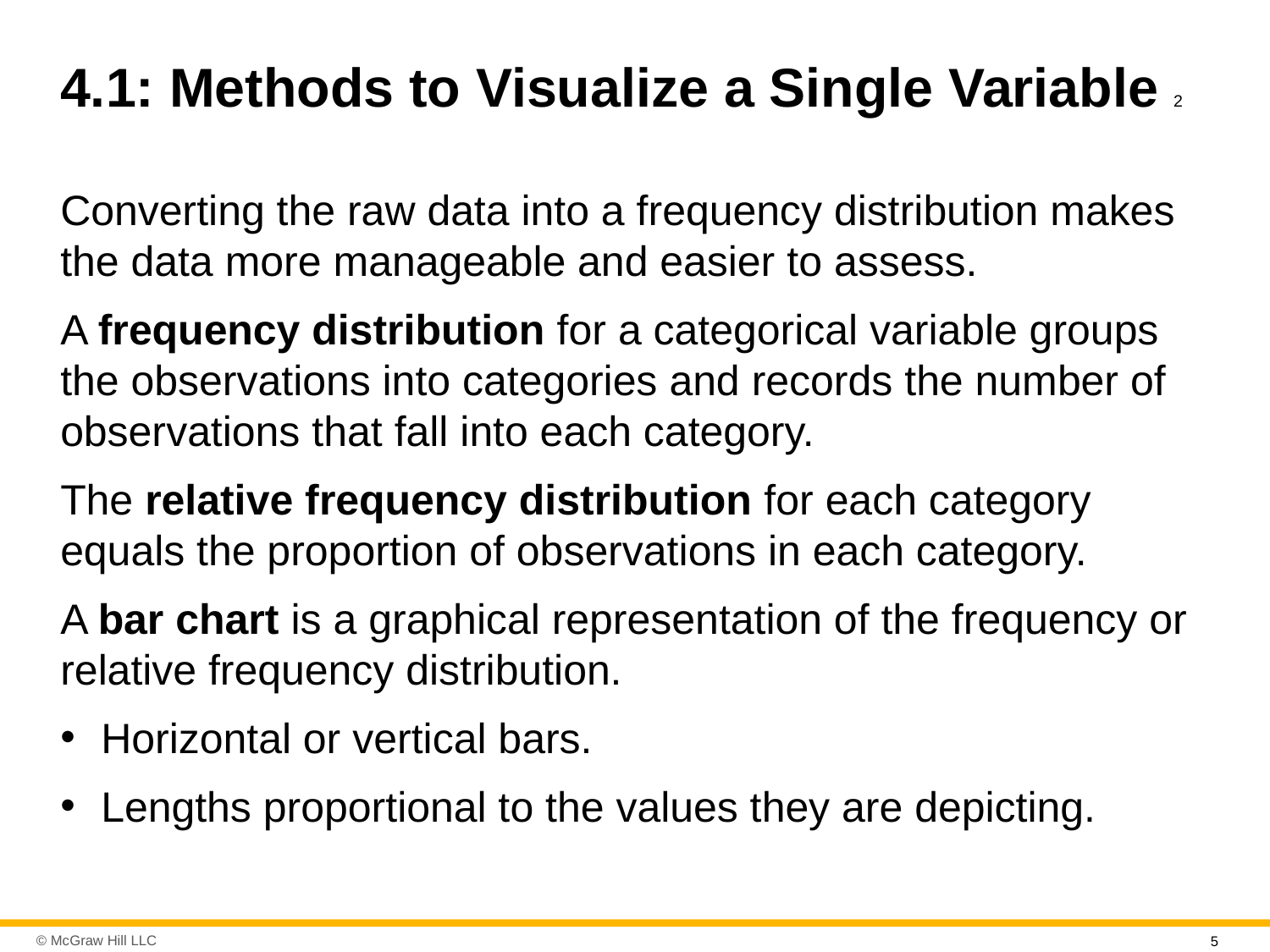

# 4.1: Methods to Visualize a Single Variable 2
Converting the raw data into a frequency distribution makes the data more manageable and easier to assess.
A frequency distribution for a categorical variable groups the observations into categories and records the number of observations that fall into each category.
The relative frequency distribution for each category equals the proportion of observations in each category.
A bar chart is a graphical representation of the frequency or relative frequency distribution.
Horizontal or vertical bars.
Lengths proportional to the values they are depicting.
5